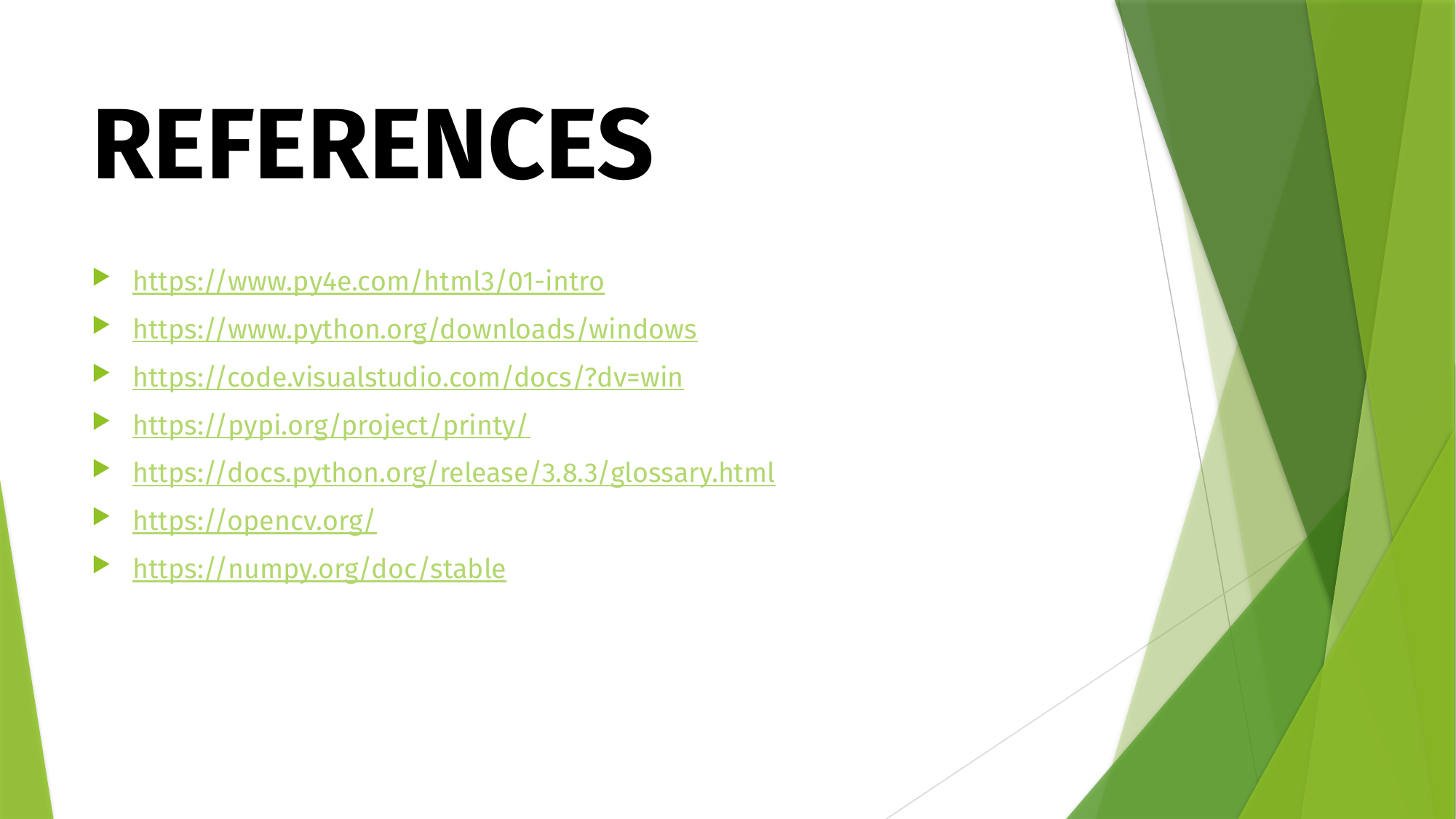

# REFERENCES
https://www.py4e.com/html3/01-intro
https://www.python.org/downloads/windows
https://code.visualstudio.com/docs/?dv=win
https://pypi.org/project/printy/
https://docs.python.org/release/3.8.3/glossary.html
https://opencv.org/
https://numpy.org/doc/stable